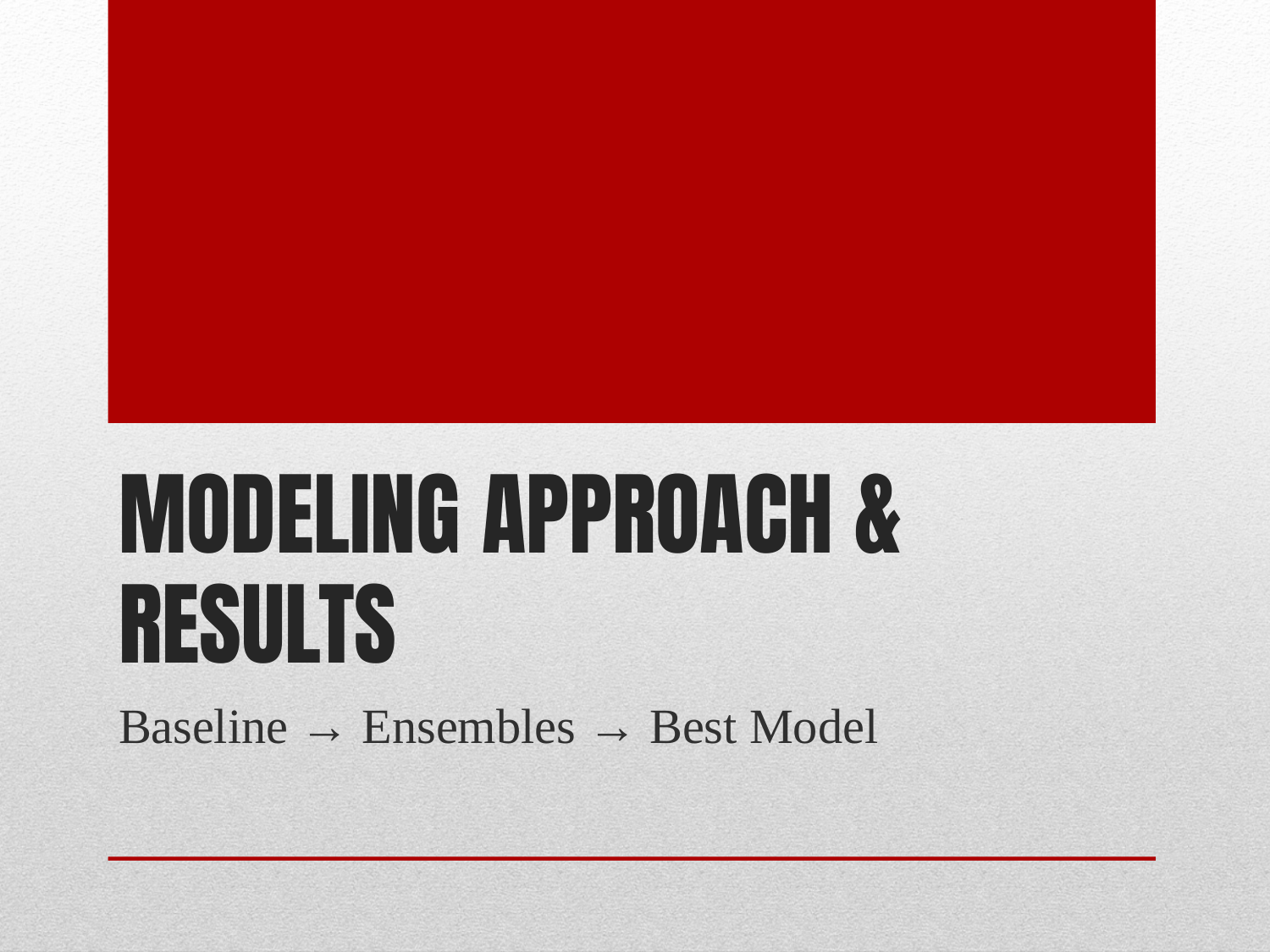

# Modeling Approach & Results
Baseline → Ensembles → Best Model